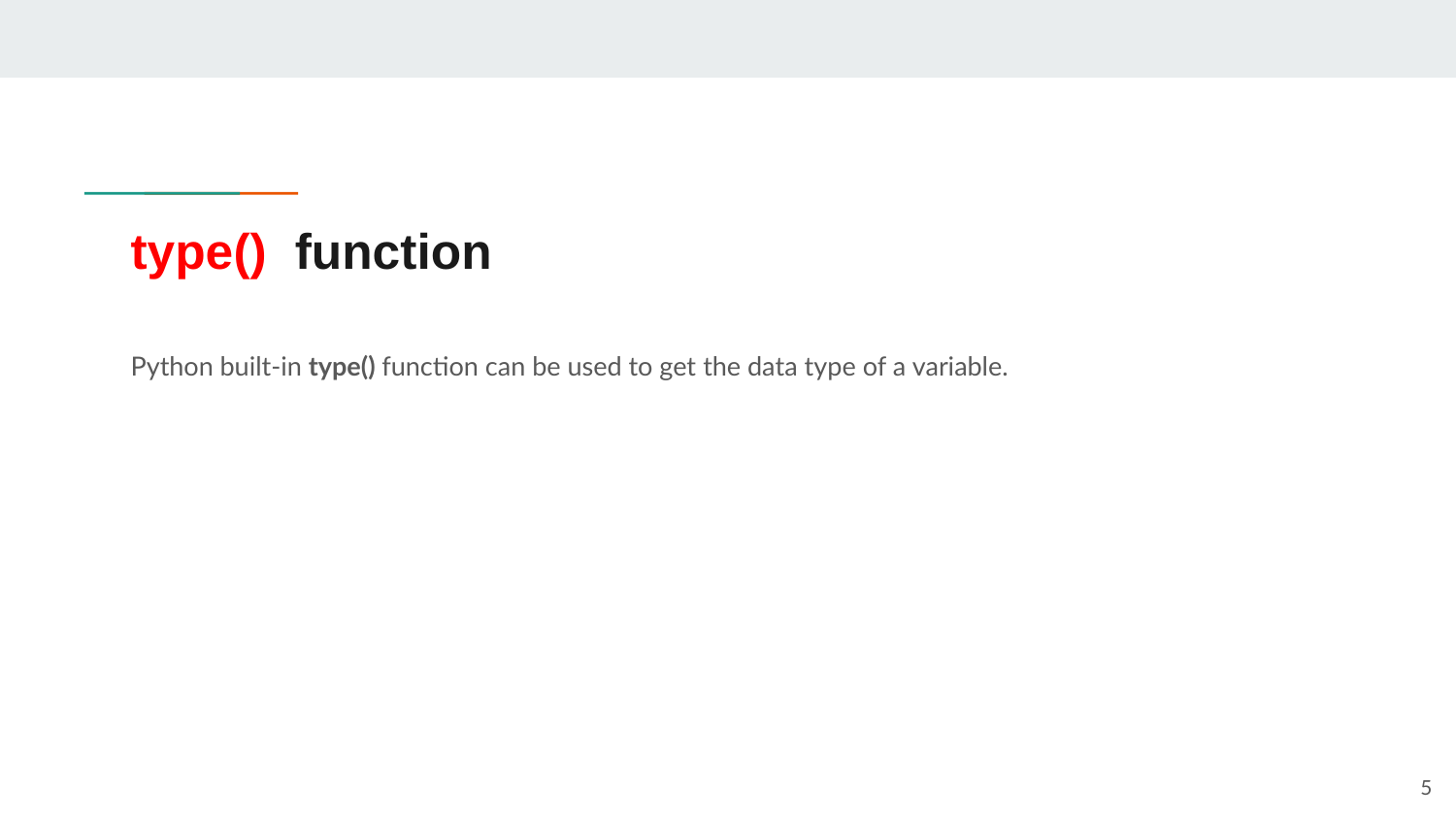

# type()  function
Python built-in type() function can be used to get the data type of a variable.

5